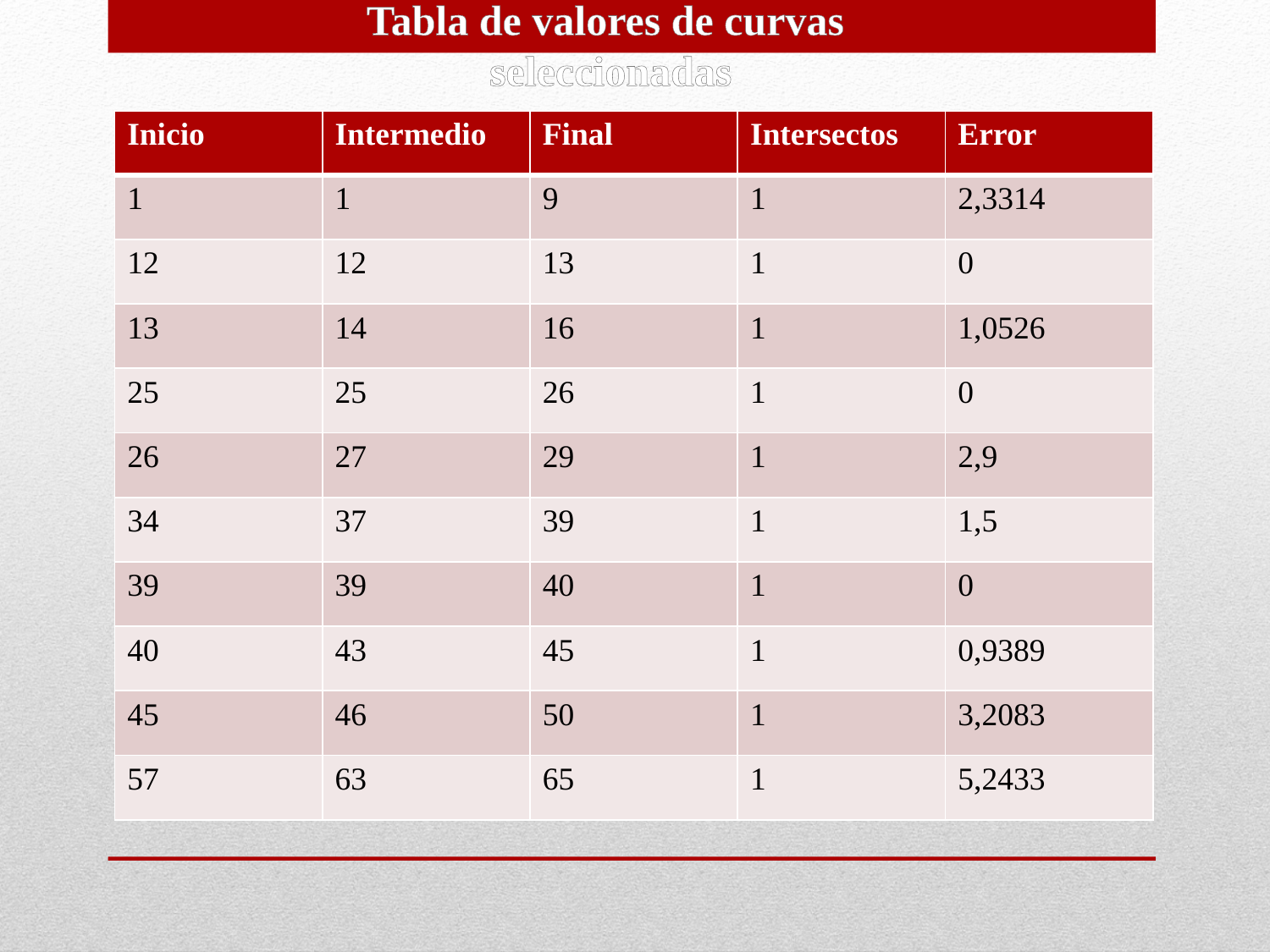

Tabla de valores de curvas
seleccionadas
| Inicio | Intermedio | Final | Intersectos | Error |
| --- | --- | --- | --- | --- |
| 1 | 1 | 9 | 1 | 2,3314 |
| 12 | 12 | 13 | 1 | 0 |
| 13 | 14 | 16 | 1 | 1,0526 |
| 25 | 25 | 26 | 1 | 0 |
| 26 | 27 | 29 | 1 | 2,9 |
| 34 | 37 | 39 | 1 | 1,5 |
| 39 | 39 | 40 | 1 | 0 |
| 40 | 43 | 45 | 1 | 0,9389 |
| 45 | 46 | 50 | 1 | 3,2083 |
| 57 | 63 | 65 | 1 | 5,2433 |